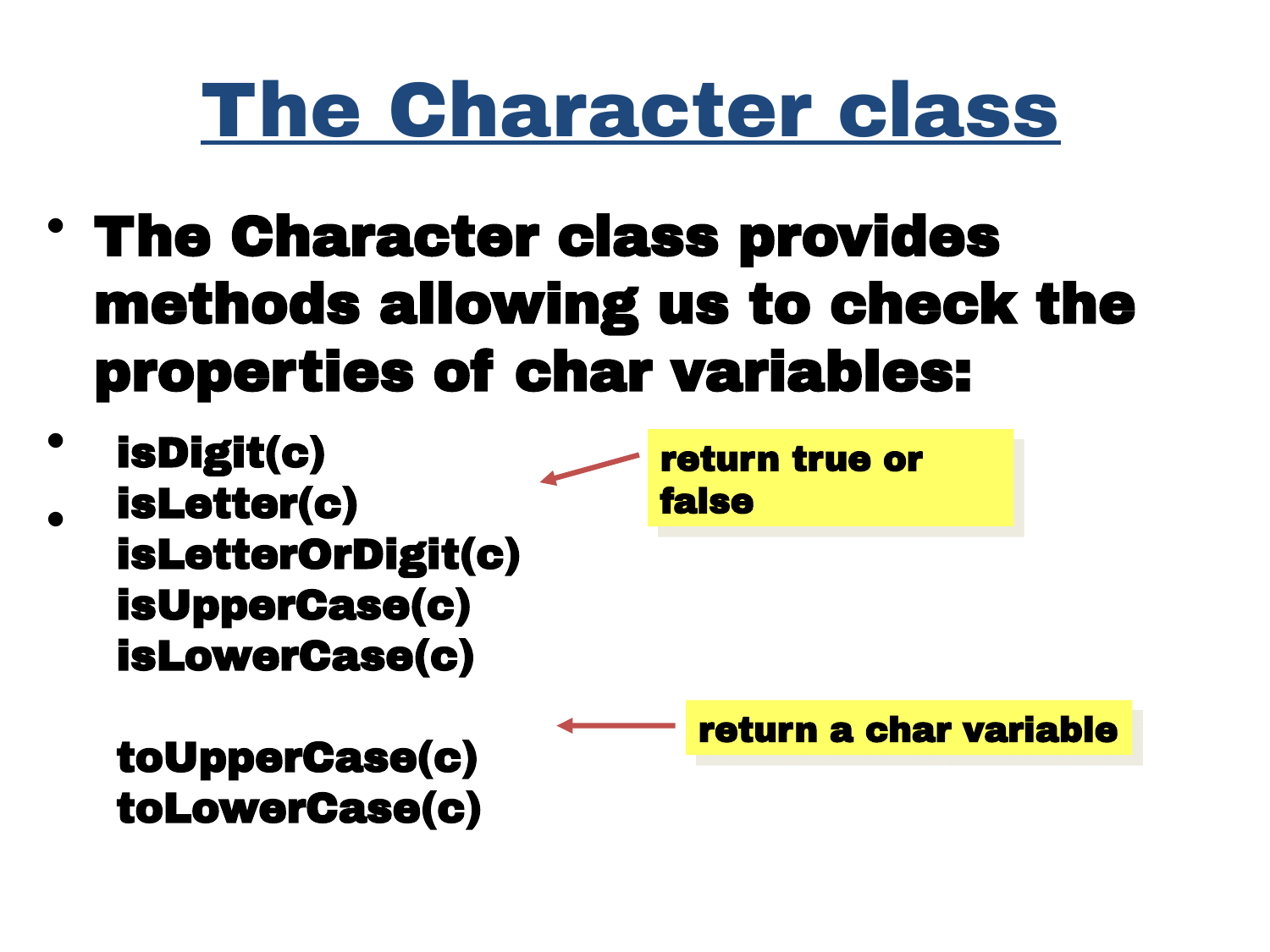

The Character class
The Character class provides methods allowing us to check the properties of char variables:

   isDigit(c)
   isLetter(c)
   isLetterOrDigit(c)
   isUpperCase(c)
   isLowerCase(c)

   toUpperCase(c)
   toLowerCase(c)
return true or false

return a char variable